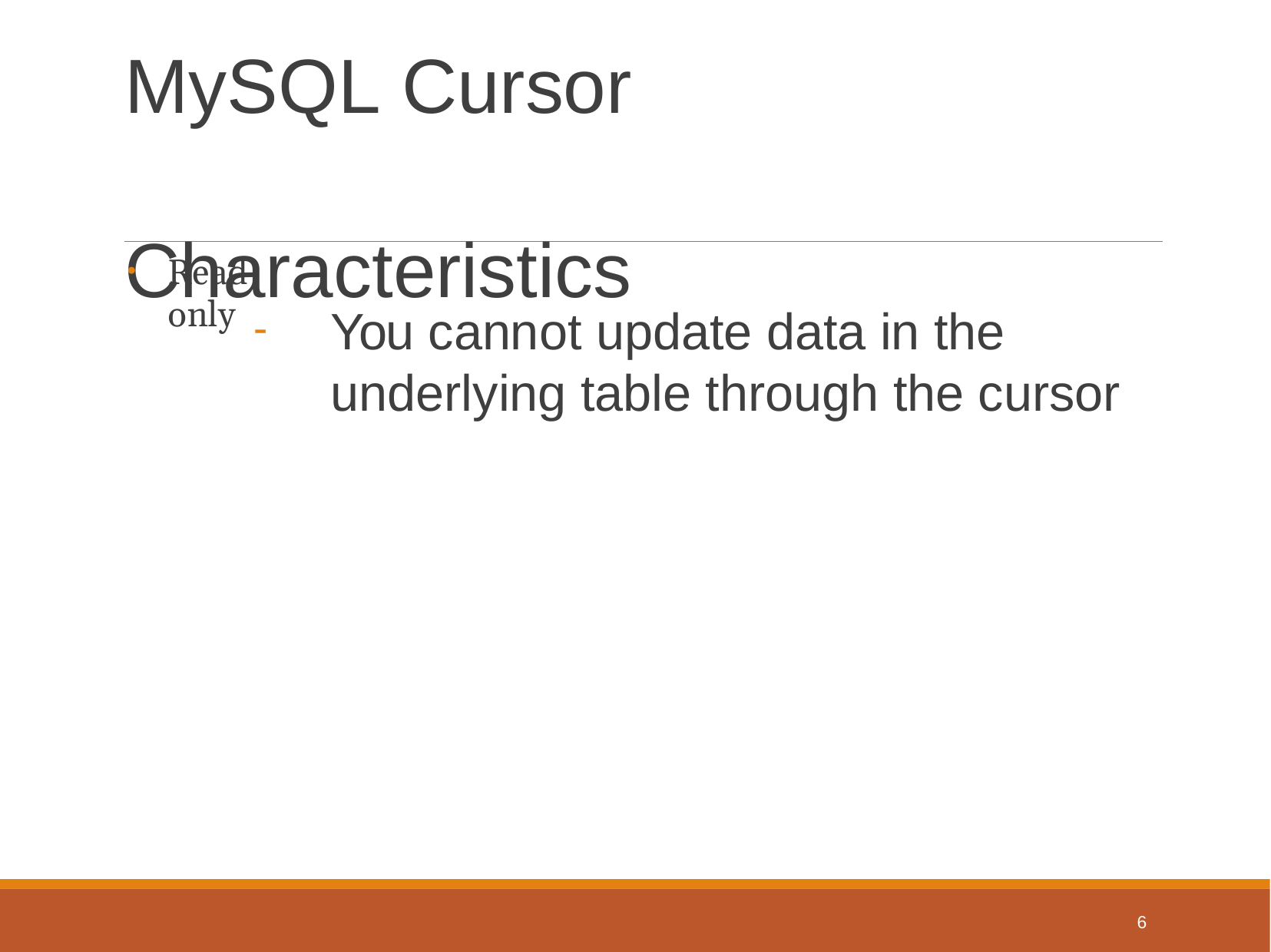

# MySQL Cursor  Characteristics

Read-only
●
You cannot update data in the  underlying table through the cursor
−
6